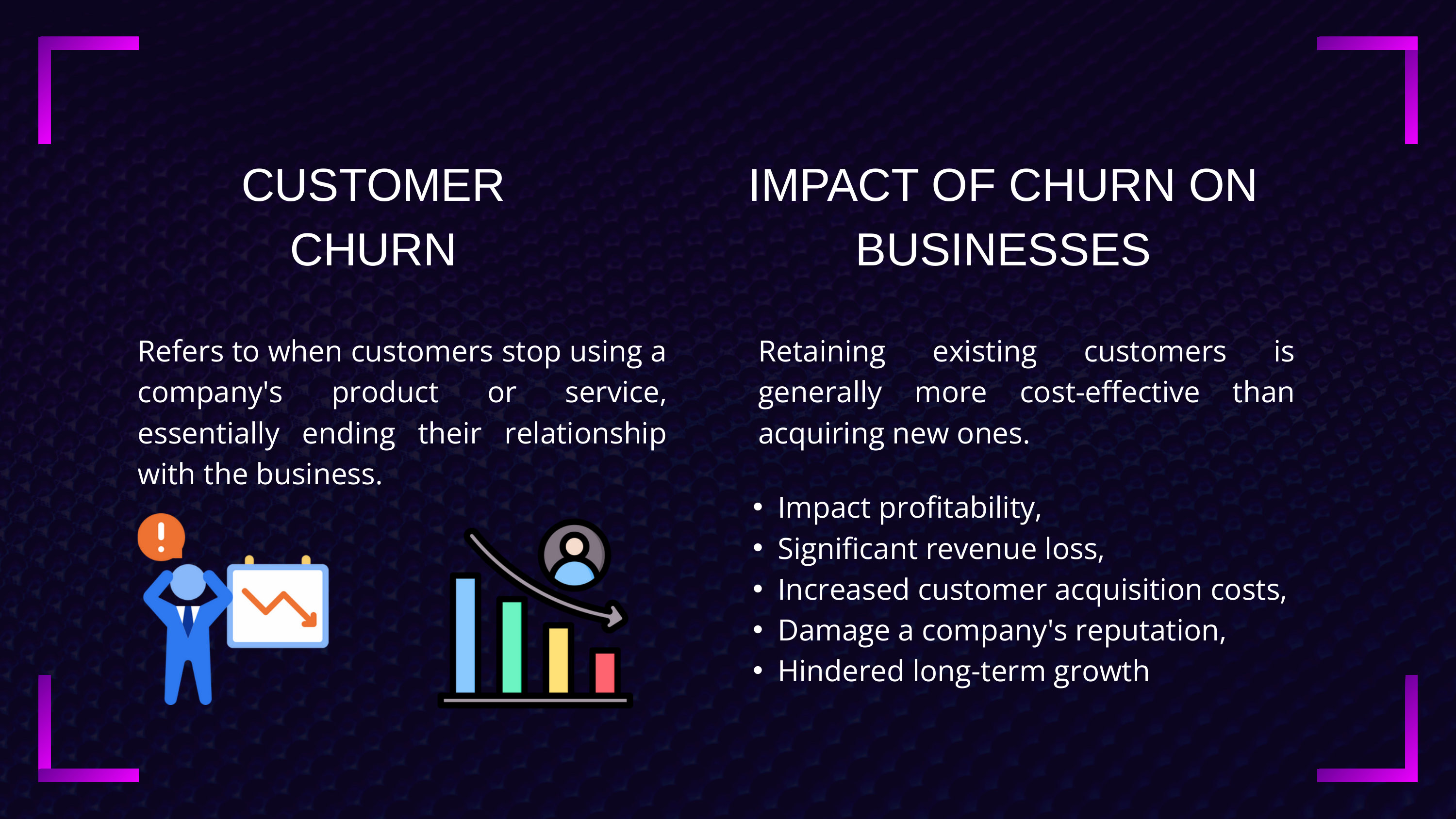

CUSTOMER CHURN
IMPACT OF CHURN ON BUSINESSES
Refers to when customers stop using a company's product or service, essentially ending their relationship with the business.
Retaining existing customers is generally more cost-effective than acquiring new ones.
Impact profitability,
Significant revenue loss,
Increased customer acquisition costs,
Damage a company's reputation,
Hindered long-term growth